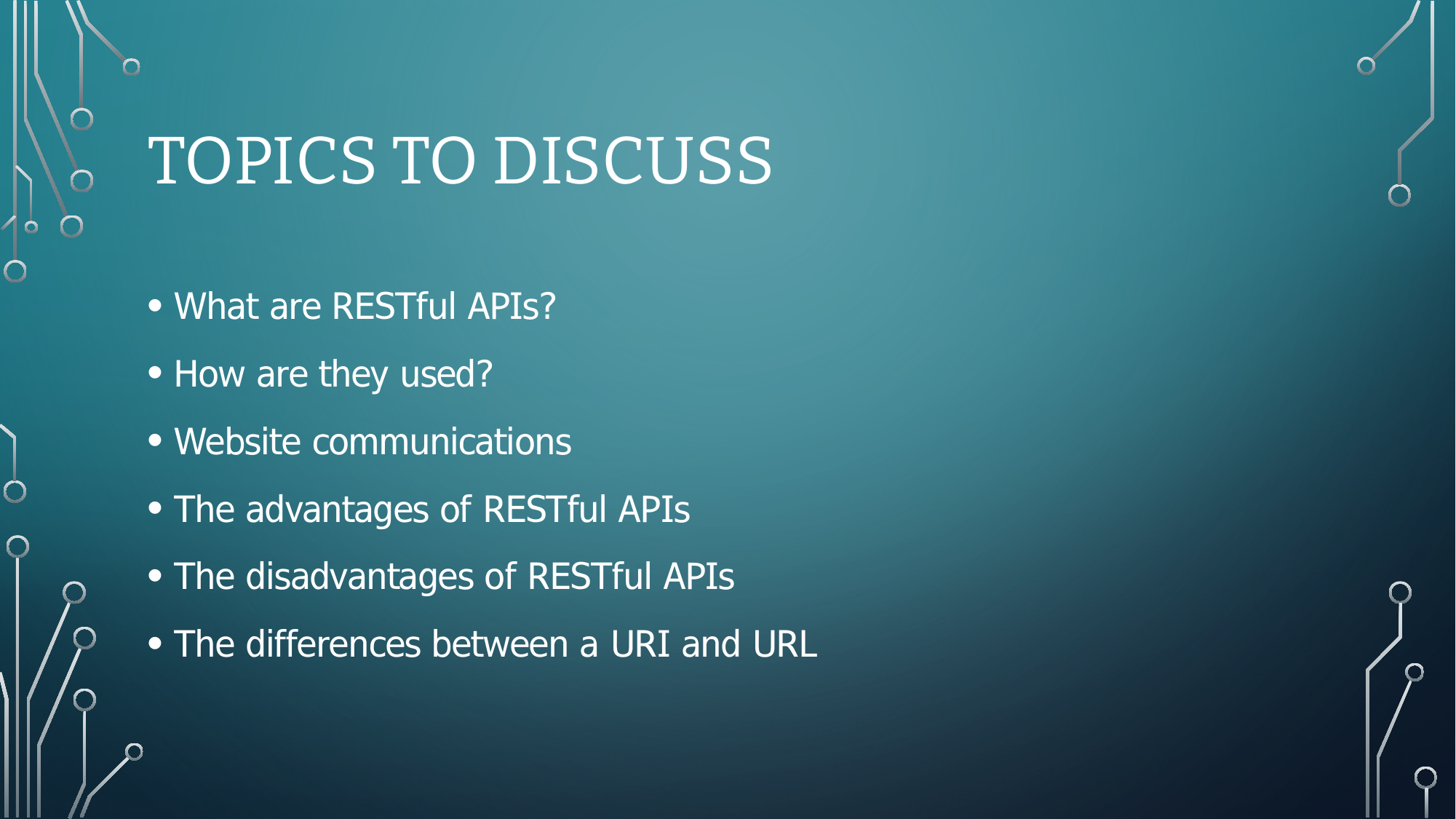

# Topics to discuss
What are RESTful APIs?
How are they used?
Website communications
The advantages of RESTful APIs
The disadvantages of RESTful APIs
The differences between a URI and URL